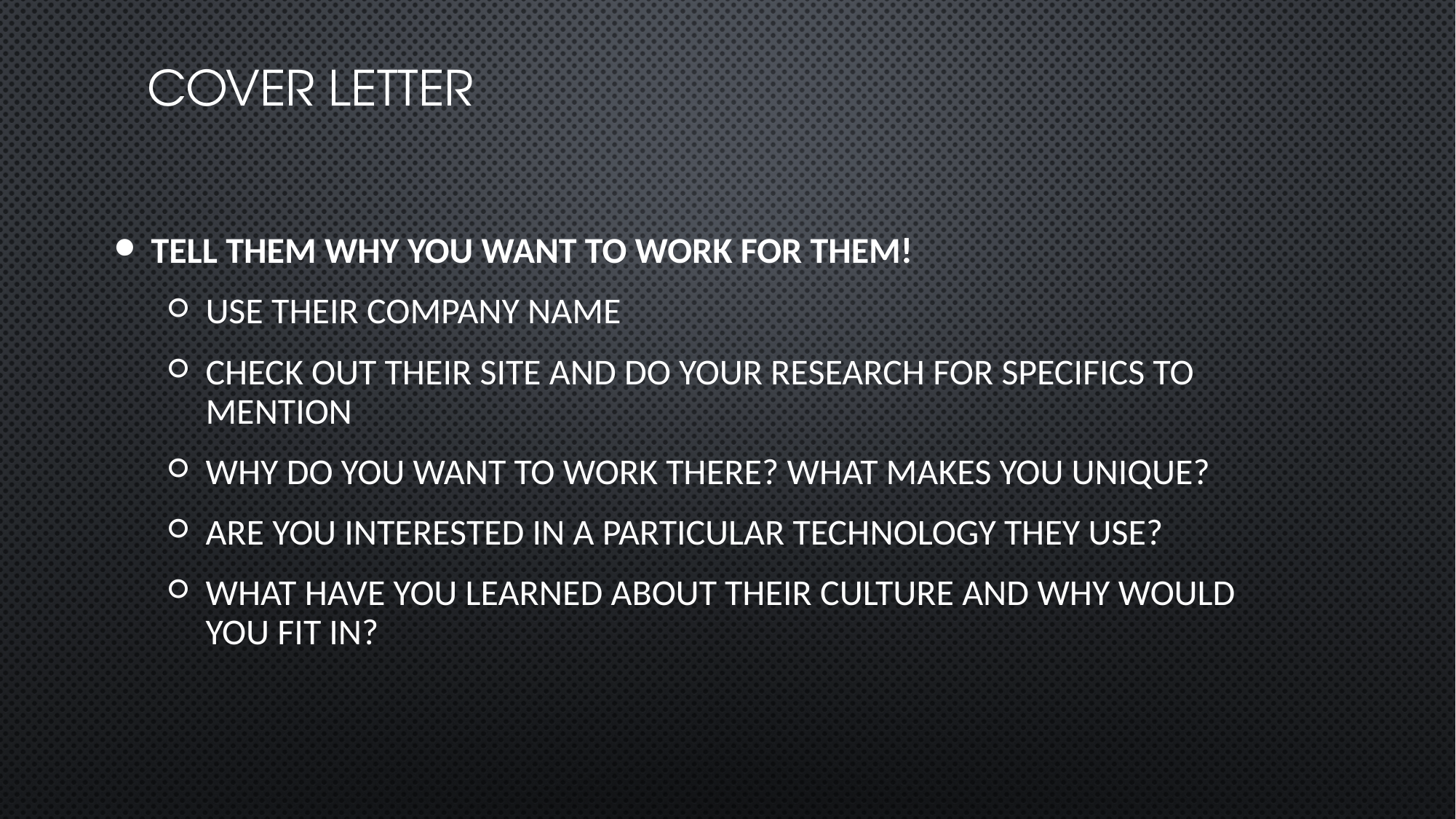

# Cover Letter
Tell them why you want to work for them!
Use their company name
Check out their site and do your research for specifics to mention
Why do YOU want to work THERE? What makes you unique?
Are you interested in a particular technology they use?
What have you learned about their culture and why would you fit in?